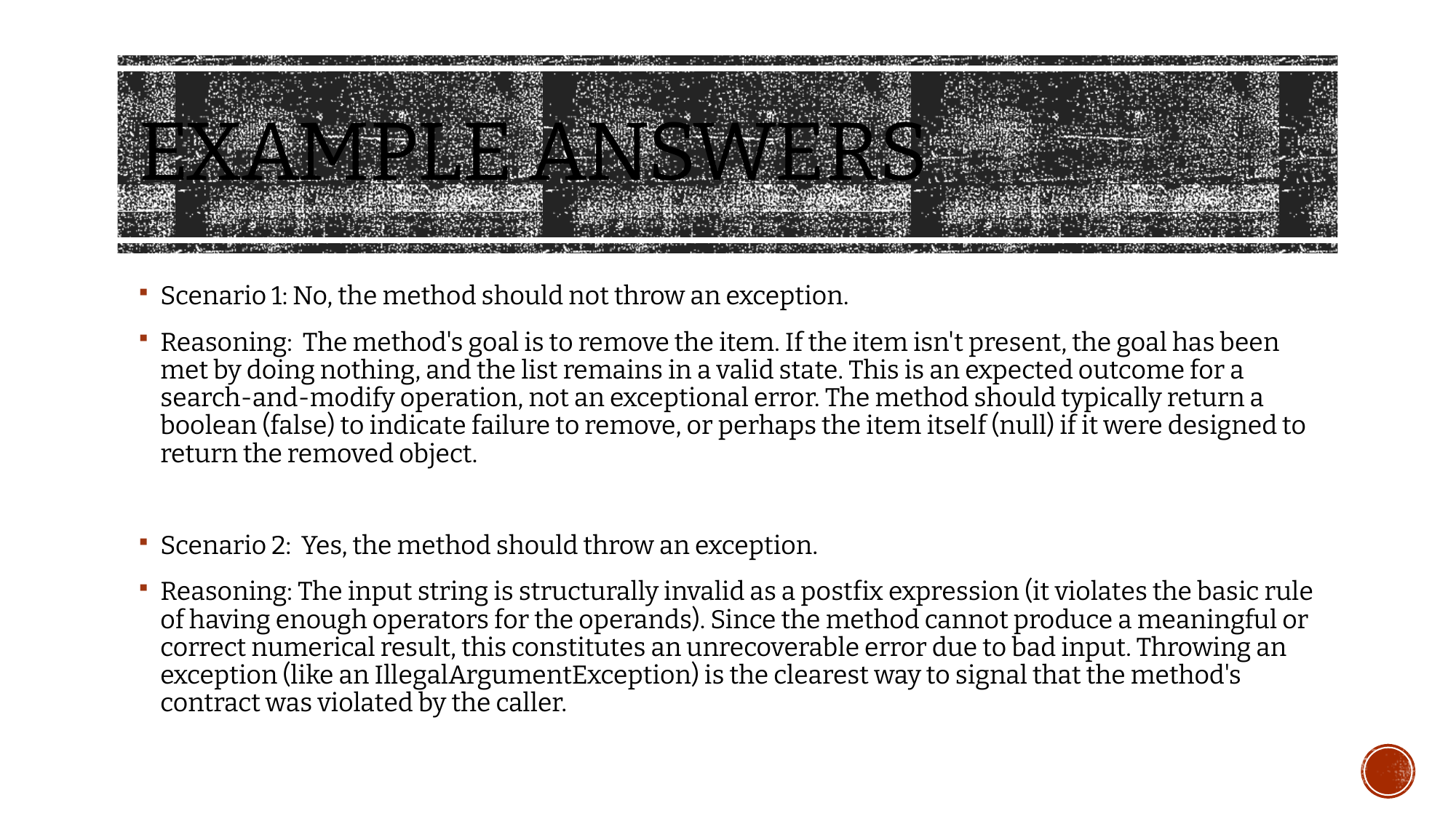

# Example Answers

Scenario 1: No, the method should not throw an exception.
Reasoning:  The method's goal is to remove the item. If the item isn't present, the goal has been met by doing nothing, and the list remains in a valid state. This is an expected outcome for a search-and-modify operation, not an exceptional error. The method should typically return a boolean (false) to indicate failure to remove, or perhaps the item itself (null) if it were designed to return the removed object.

Scenario 2:  Yes, the method should throw an exception.
Reasoning: The input string is structurally invalid as a postfix expression (it violates the basic rule of having enough operators for the operands). Since the method cannot produce a meaningful or correct numerical result, this constitutes an unrecoverable error due to bad input. Throwing an exception (like an IllegalArgumentException) is the clearest way to signal that the method's contract was violated by the caller.